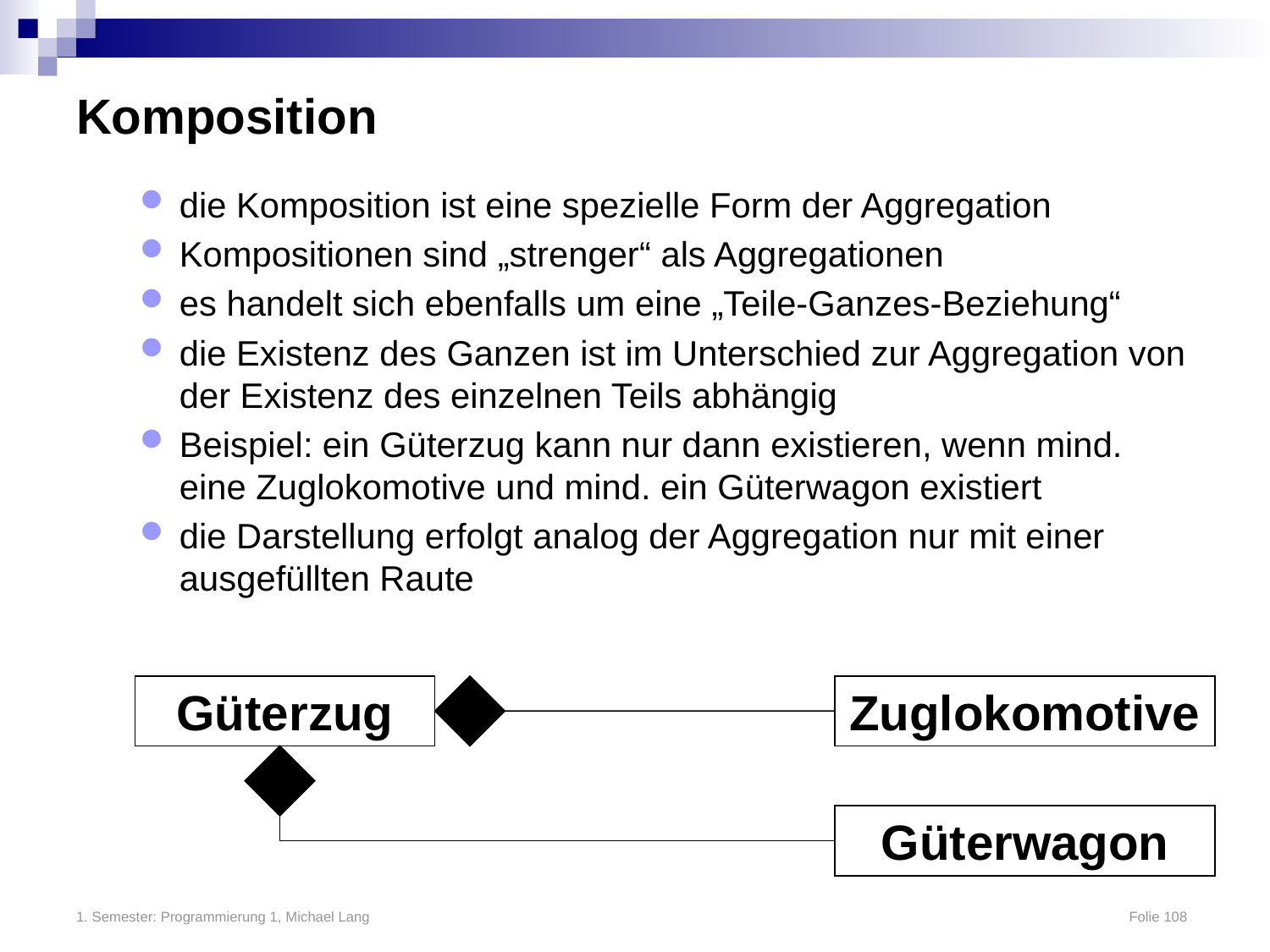

# Komposition
die Komposition ist eine spezielle Form der Aggregation
Kompositionen sind „strenger“ als Aggregationen
es handelt sich ebenfalls um eine „Teile-Ganzes-Beziehung“
die Existenz des Ganzen ist im Unterschied zur Aggregation von der Existenz des einzelnen Teils abhängig
Beispiel: ein Güterzug kann nur dann existieren, wenn mind. eine Zuglokomotive und mind. ein Güterwagon existiert
die Darstellung erfolgt analog der Aggregation nur mit einer ausgefüllten Raute
Güterzug

Zuglokomotive

Güterwagon
1. Semester: Programmierung 1, Michael Lang	Folie 108